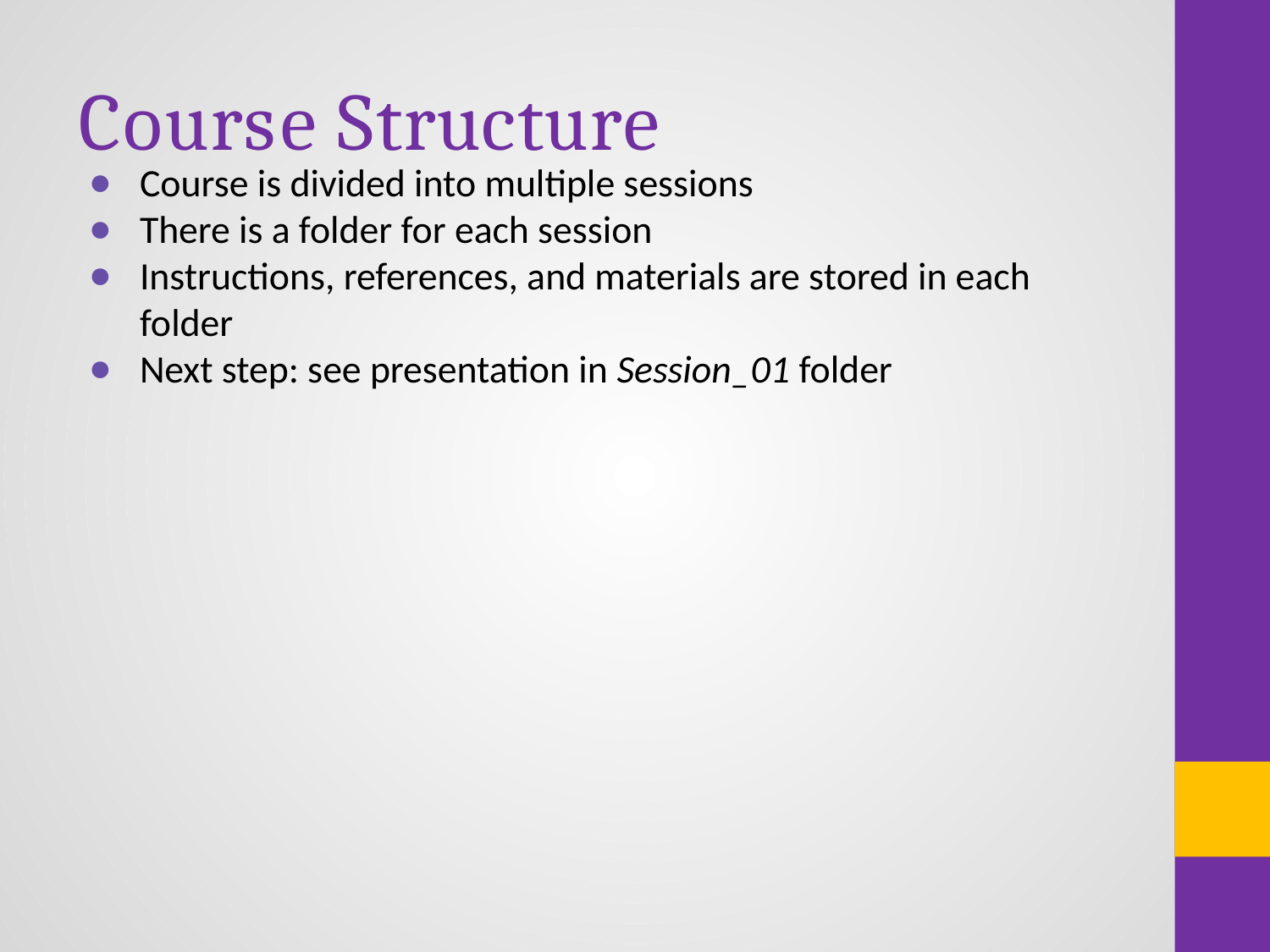

# Course Structure
Course is divided into multiple sessions
There is a folder for each session
Instructions, references, and materials are stored in each folder
Next step: see presentation in Session_01 folder